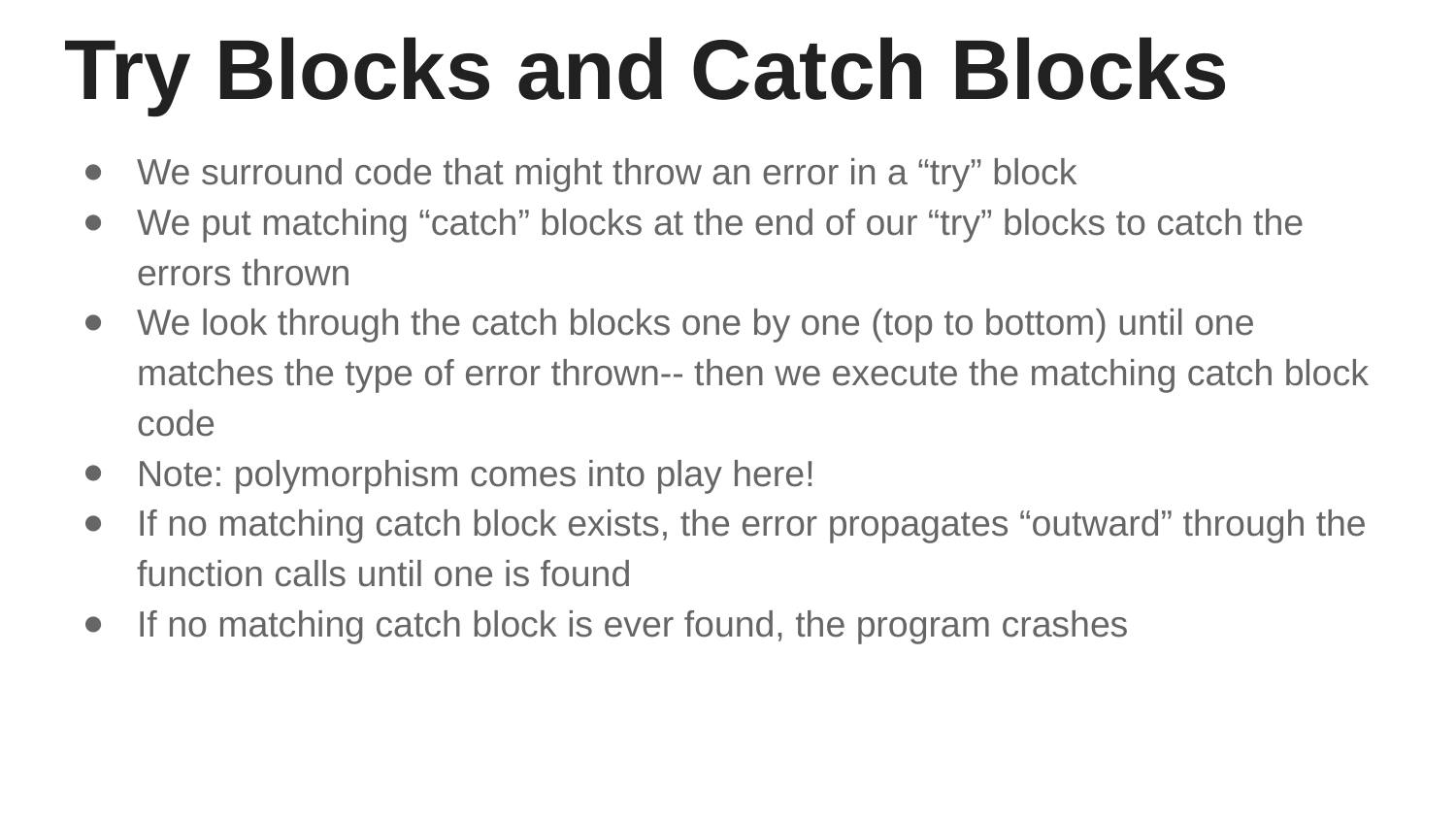

# Try Blocks and Catch Blocks
We surround code that might throw an error in a “try” block
We put matching “catch” blocks at the end of our “try” blocks to catch the errors thrown
We look through the catch blocks one by one (top to bottom) until one matches the type of error thrown-- then we execute the matching catch block code
Note: polymorphism comes into play here!
If no matching catch block exists, the error propagates “outward” through the function calls until one is found
If no matching catch block is ever found, the program crashes